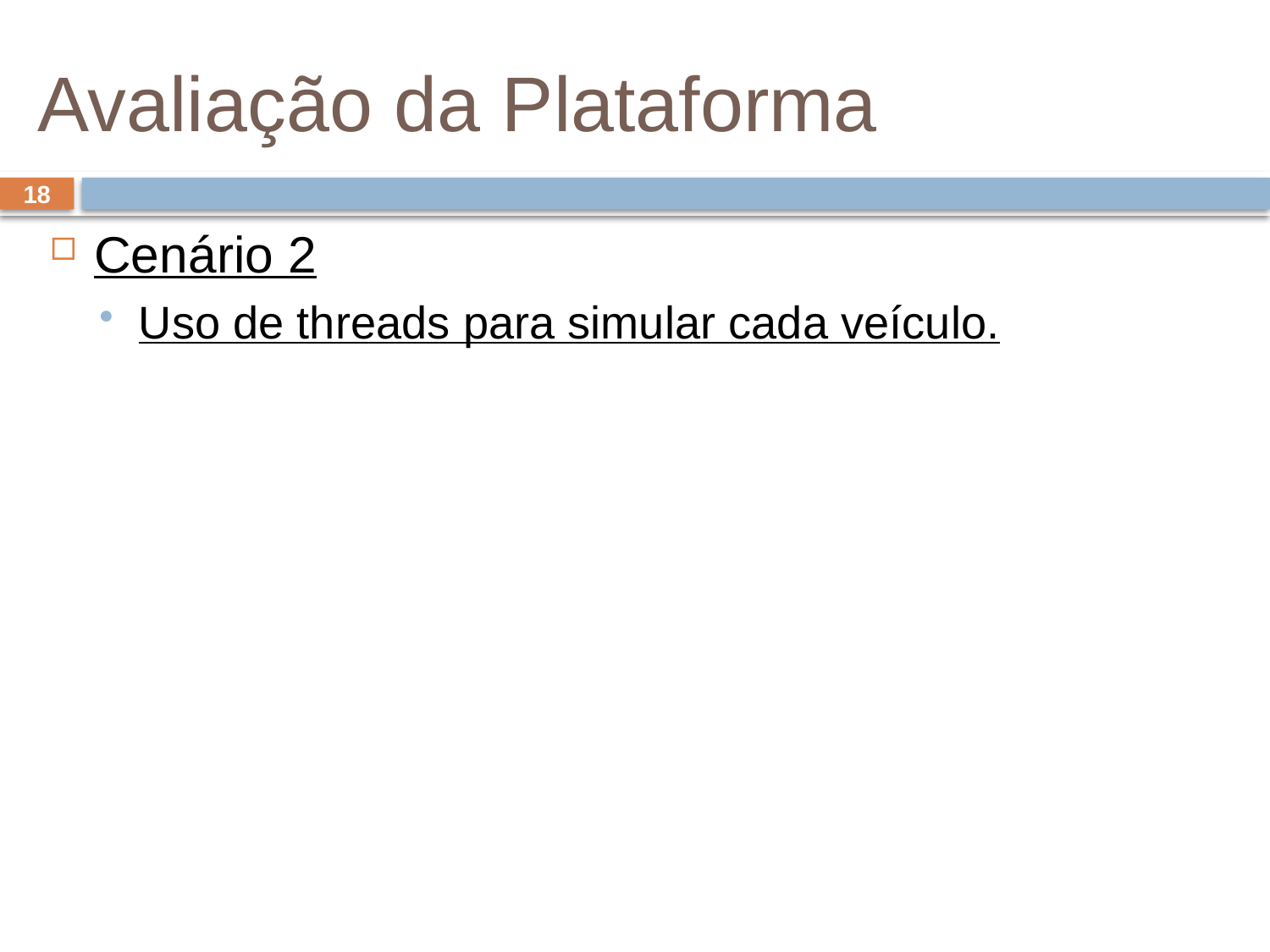

# Avaliação da Plataforma
18
Cenário 2
Uso de threads para simular cada veículo.